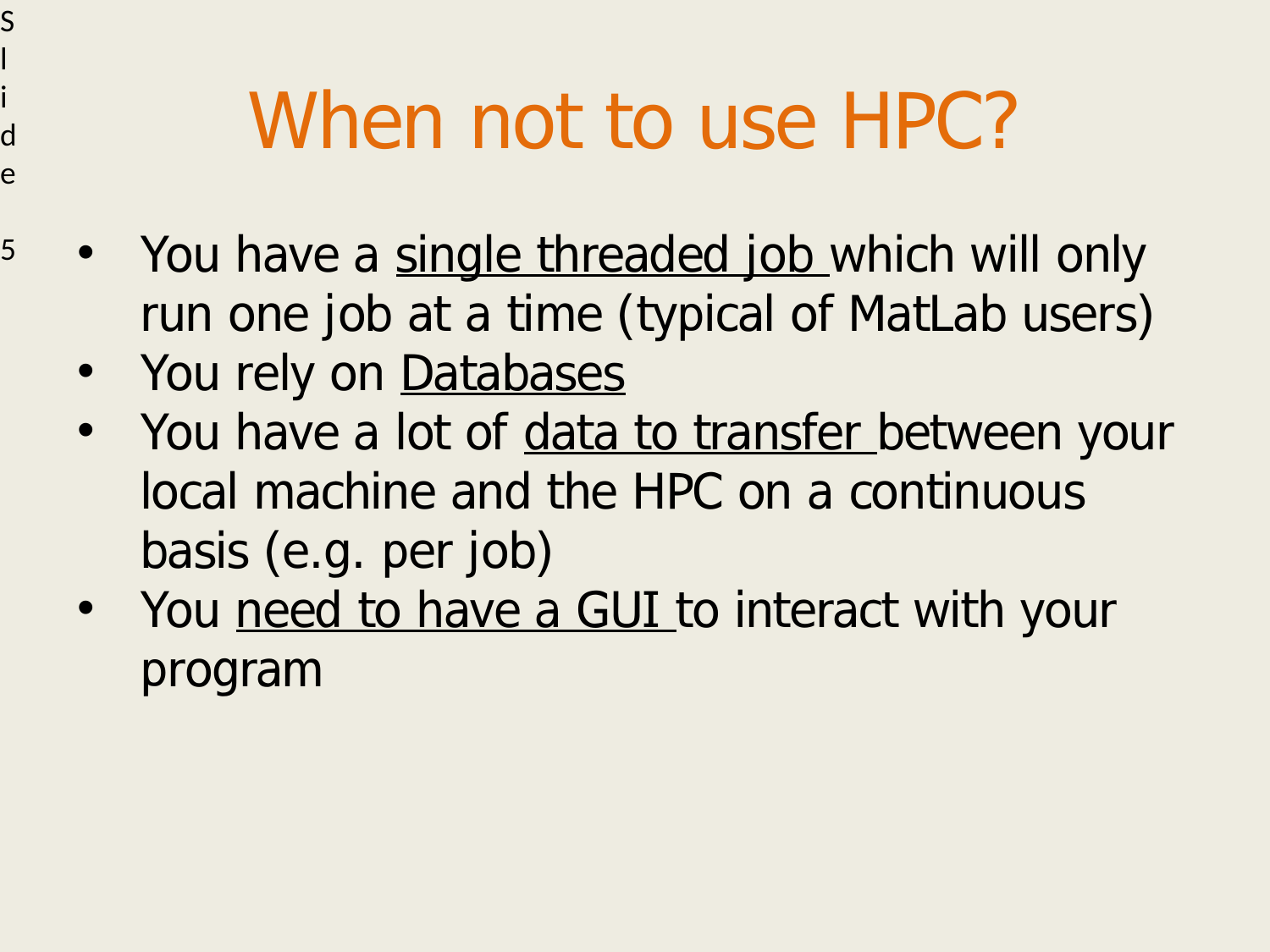

Slide 5
When not to use HPC?
You have a single threaded job which will only run one job at a time (typical of MatLab users)
You rely on Databases
You have a lot of data to transfer between your local machine and the HPC on a continuous basis (e.g. per job)
You need to have a GUI to interact with your program